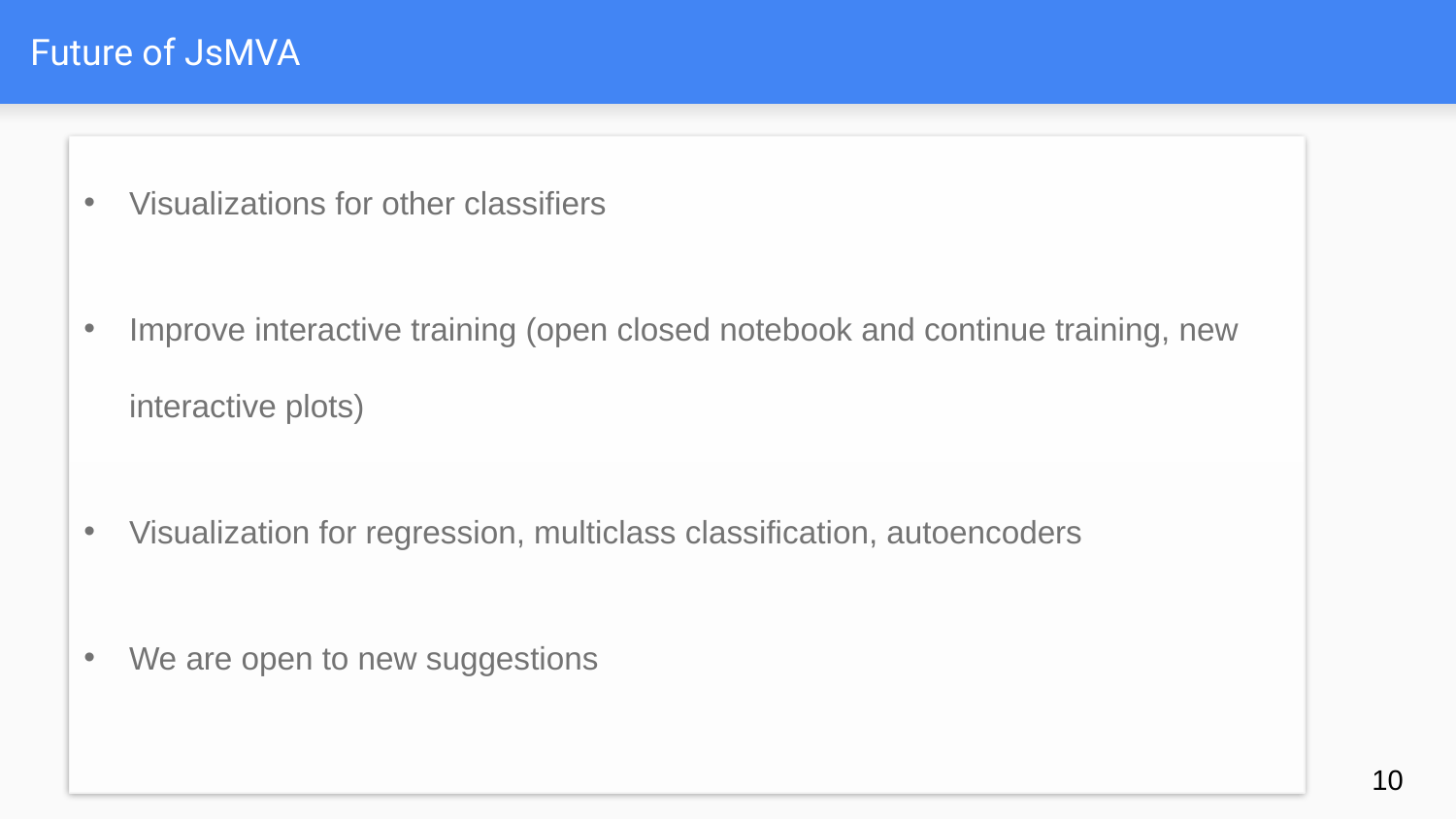

# Future of JsMVA
Visualizations for other classifiers
Improve interactive training (open closed notebook and continue training, new interactive plots)
Visualization for regression, multiclass classification, autoencoders
We are open to new suggestions

10